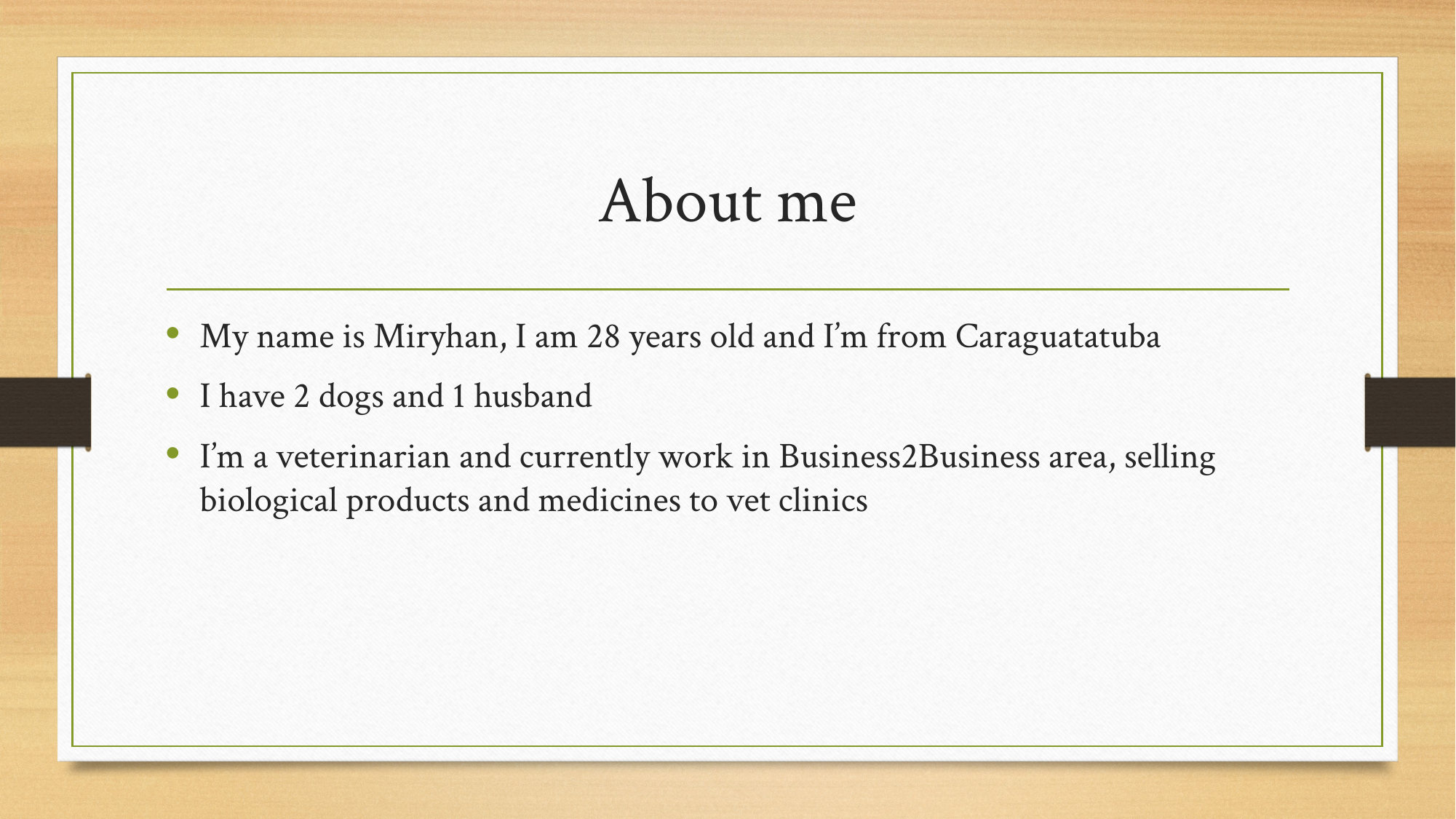

# About me
My name is Miryhan, I am 28 years old and I’m from Caraguatatuba
I have 2 dogs and 1 husband
I’m a veterinarian and currently work in Business2Business area, selling biological products and medicines to vet clinics